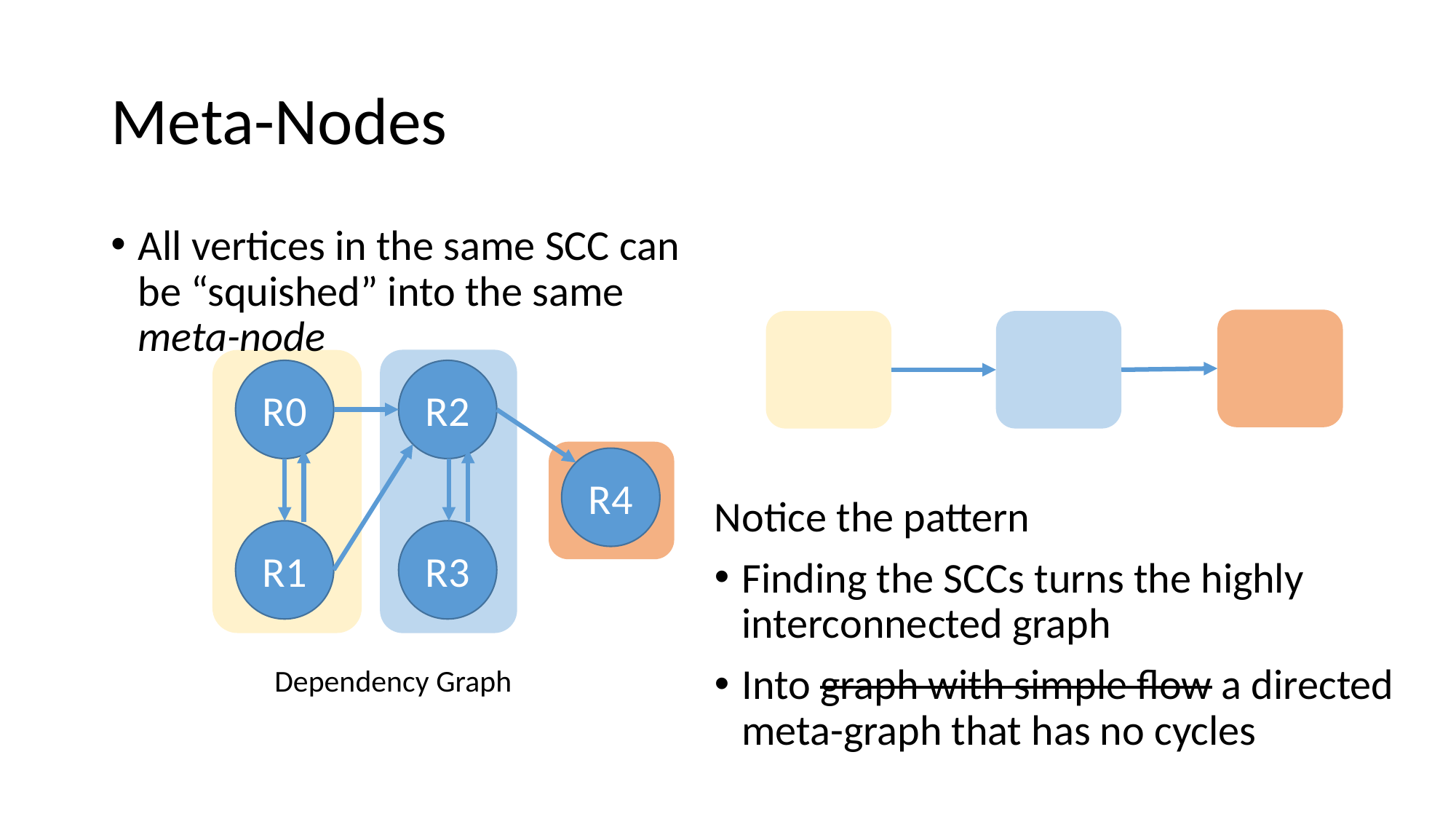

# Meta-Nodes
All vertices in the same SCC can be “squished” into the same meta-node

R0
R2
R4
R1
R3

Notice the pattern
Finding the SCCs turns the highly interconnected graph
Into graph with simple flow a directed meta-graph that has no cycles
Dependency Graph